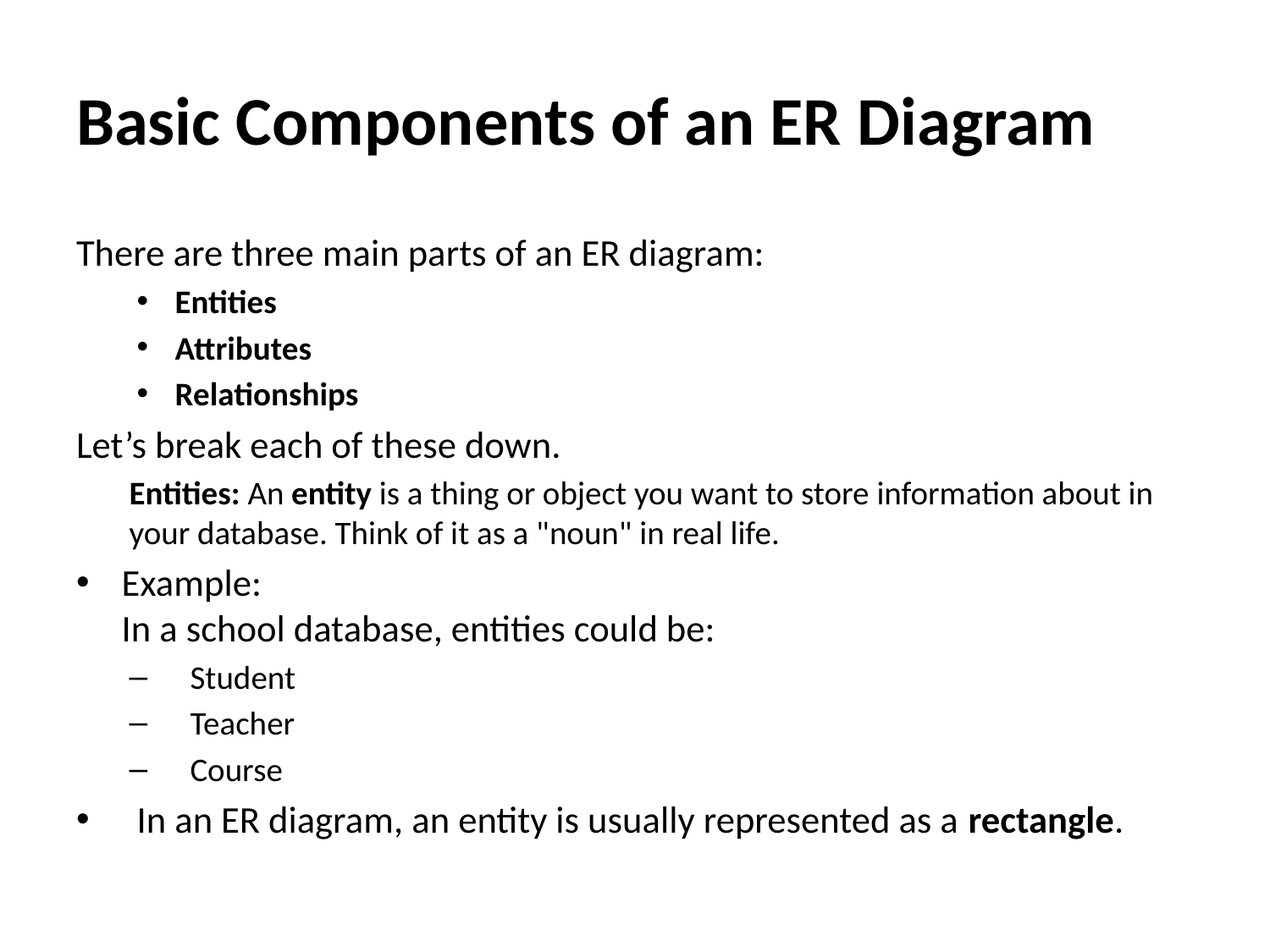

# Basic Components of an ER Diagram
There are three main parts of an ER diagram:
Entities
Attributes
Relationships
Let’s break each of these down.
Entities: An entity is a thing or object you want to store information about in your database. Think of it as a "noun" in real life.
Example:
In a school database, entities could be:
Student
Teacher
Course
In an ER diagram, an entity is usually represented as a rectangle.